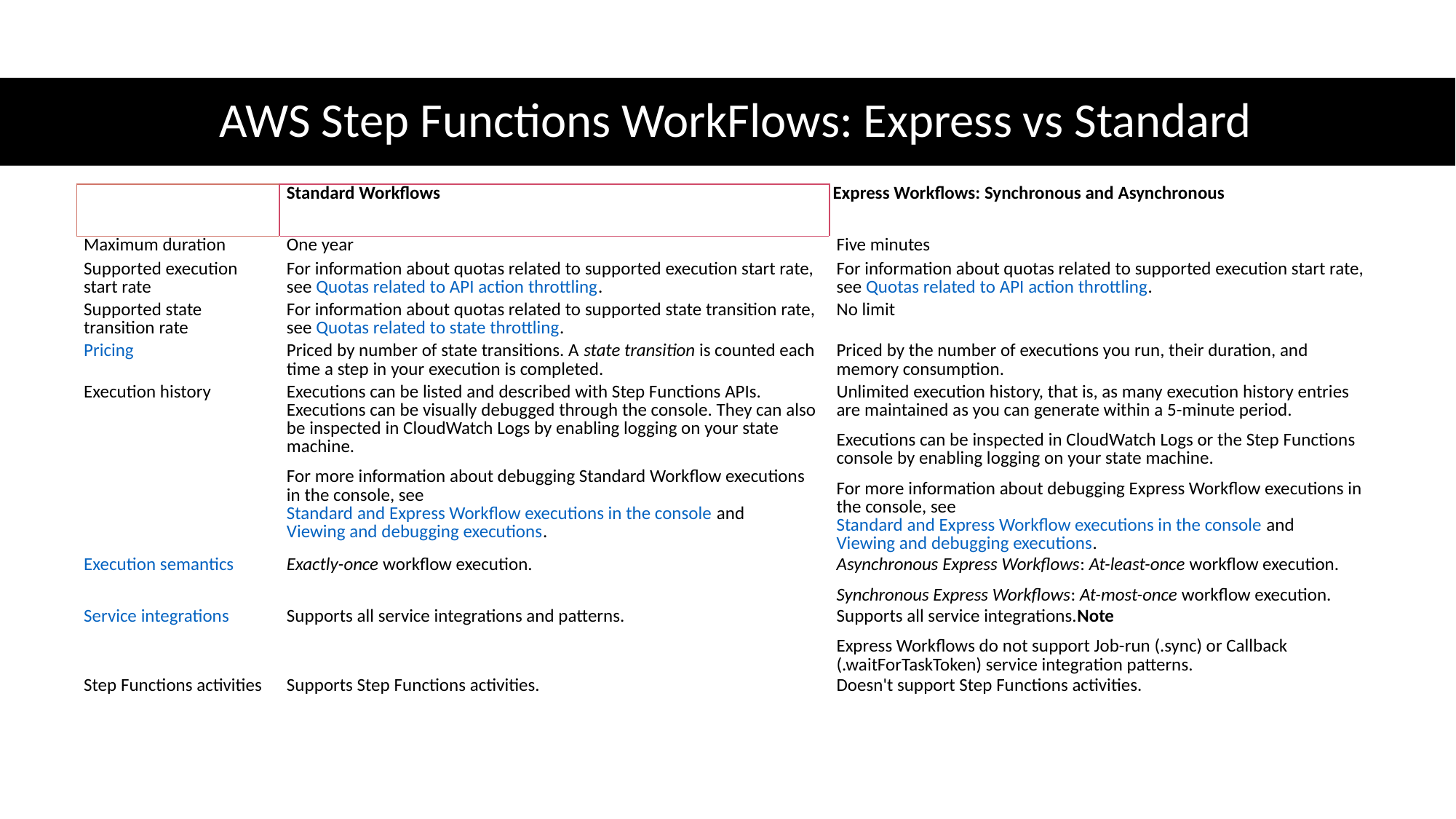

# AWS Step Functions WorkFlows: Express vs Standard

|  | Standard Workflows | Express Workflows: Synchronous and Asynchronous |
| --- | --- | --- |
| Maximum duration | One year | Five minutes |
| Supported execution start rate | For information about quotas related to supported execution start rate, see Quotas related to API action throttling. | For information about quotas related to supported execution start rate, see Quotas related to API action throttling. |
| Supported state transition rate | For information about quotas related to supported state transition rate, see Quotas related to state throttling. | No limit |
| Pricing | Priced by number of state transitions. A state transition is counted each time a step in your execution is completed. | Priced by the number of executions you run, their duration, and memory consumption. |
| Execution history | Executions can be listed and described with Step Functions APIs. Executions can be visually debugged through the console. They can also be inspected in CloudWatch Logs by enabling logging on your state machine. For more information about debugging Standard Workflow executions in the console, see Standard and Express Workflow executions in the console and Viewing and debugging executions. | Unlimited execution history, that is, as many execution history entries are maintained as you can generate within a 5-minute period. Executions can be inspected in CloudWatch Logs or the Step Functions console by enabling logging on your state machine. For more information about debugging Express Workflow executions in the console, see Standard and Express Workflow executions in the console and Viewing and debugging executions. |
| Execution semantics | Exactly-once workflow execution. | Asynchronous Express Workflows: At-least-once workflow execution. Synchronous Express Workflows: At-most-once workflow execution. |
| Service integrations | Supports all service integrations and patterns. | Supports all service integrations.Note Express Workflows do not support Job-run (.sync) or Callback (.waitForTaskToken) service integration patterns. |
| Step Functions activities | Supports Step Functions activities. | Doesn't support Step Functions activities. |